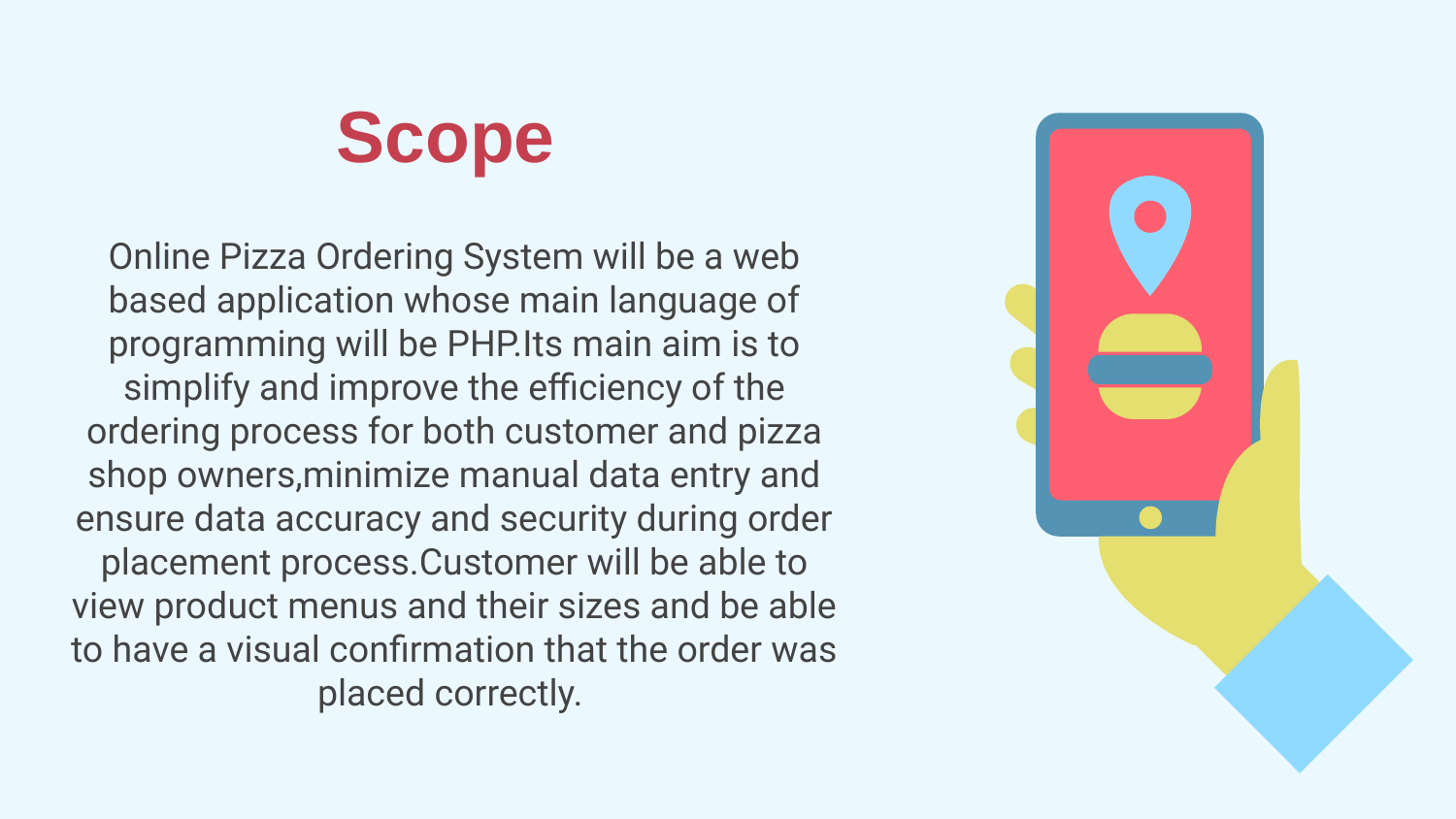

# Scope

Online Pizza Ordering System will be a web based application whose main language of programming will be PHP.Its main aim is to simplify and improve the efficiency of the ordering process for both customer and pizza shop owners,minimize manual data entry and ensure data accuracy and security during order placement process.Customer will be able to view product menus and their sizes and be able to have a visual confirmation that the order was placed correctly.